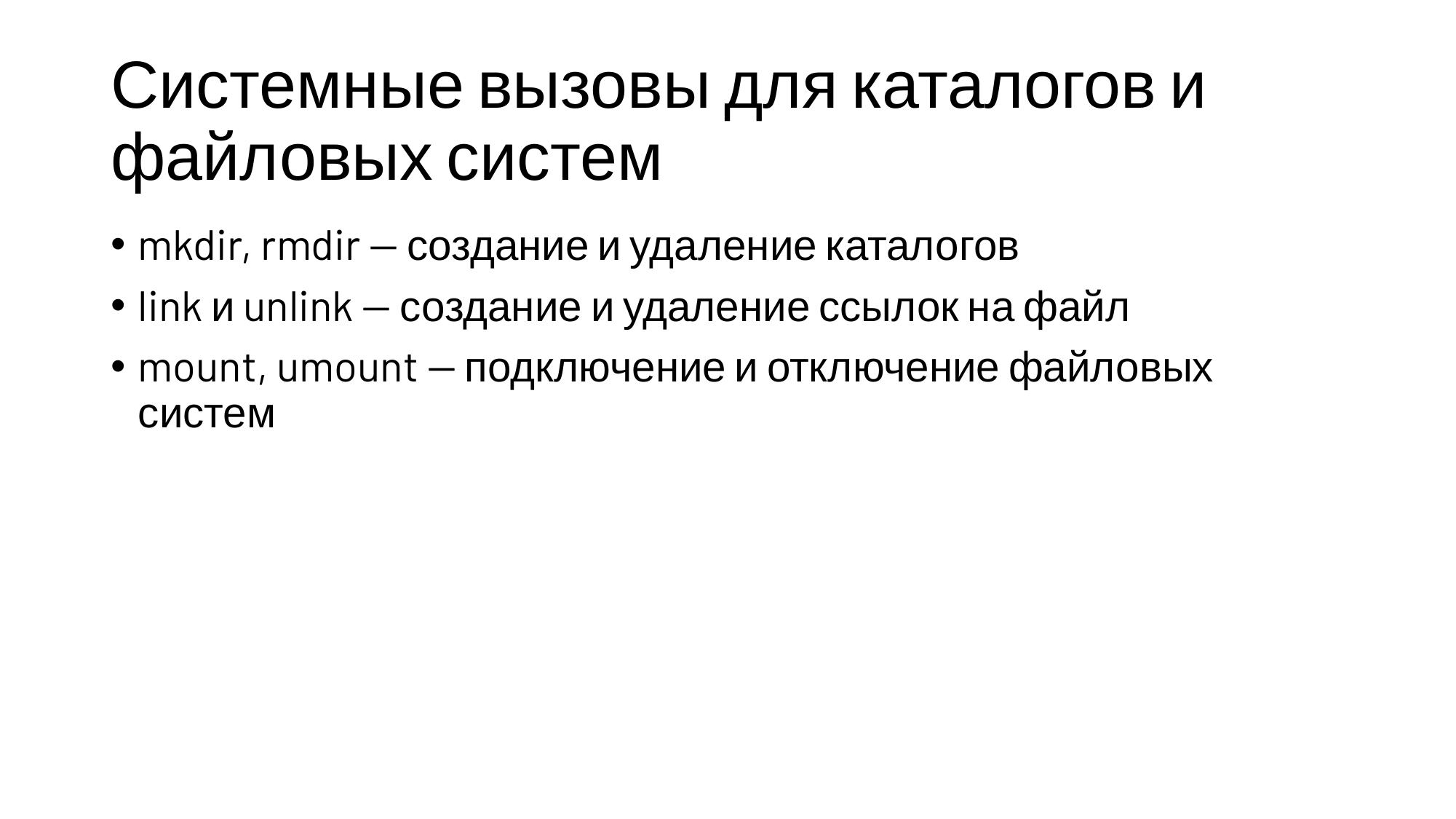

# Системные вызовы для каталогов и файловых систем
mkdir, rmdir — создание и удаление каталогов
link и unlink — создание и удаление ссылок на файл
mount, umount — подключение и отключение файловых систем